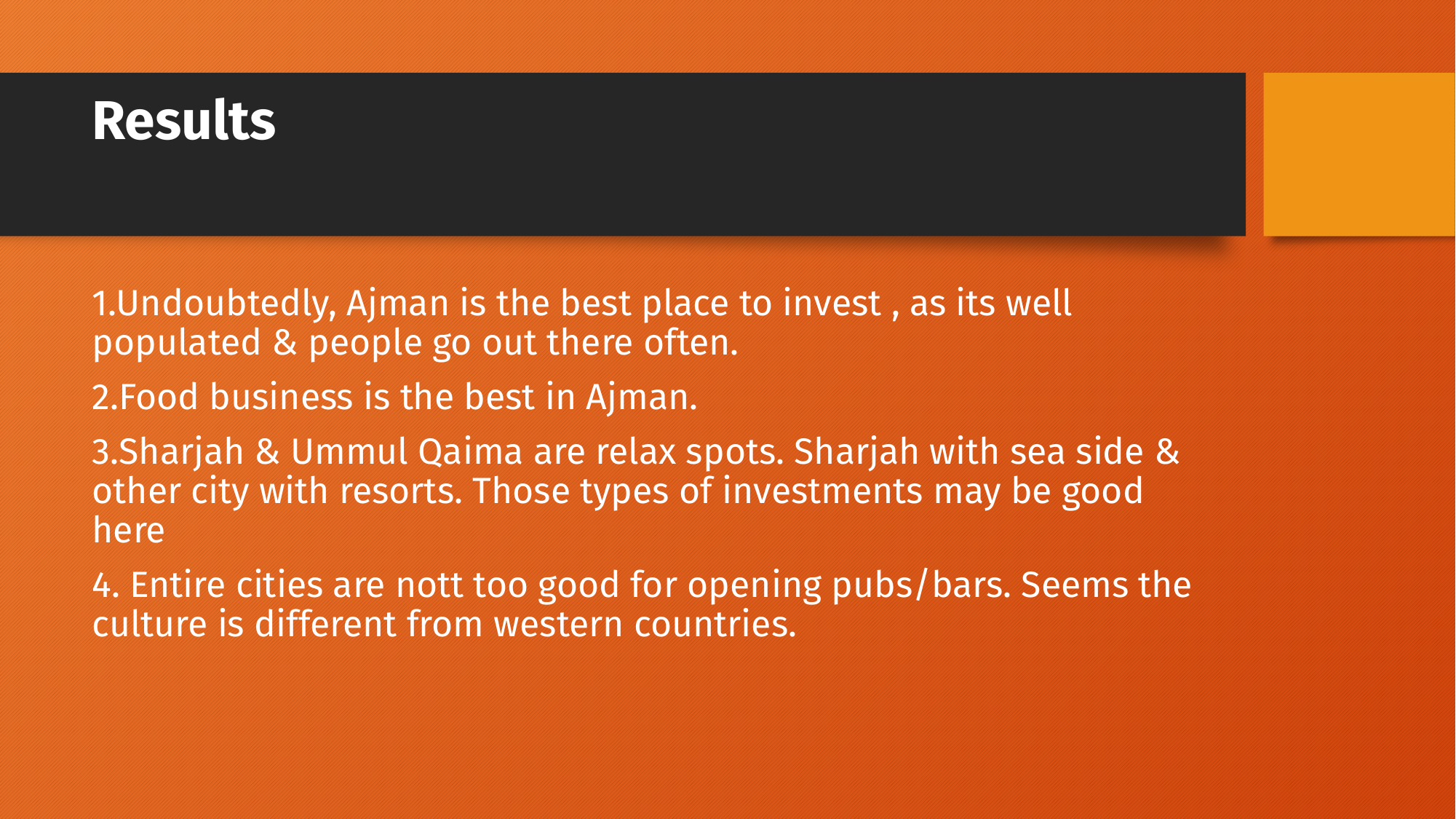

# Results
1.Undoubtedly, Ajman is the best place to invest , as its well populated & people go out there often.
2.Food business is the best in Ajman.
3.Sharjah & Ummul Qaima are relax spots. Sharjah with sea side & other city with resorts. Those types of investments may be good here
4. Entire cities are nott too good for opening pubs/bars. Seems the culture is different from western countries.